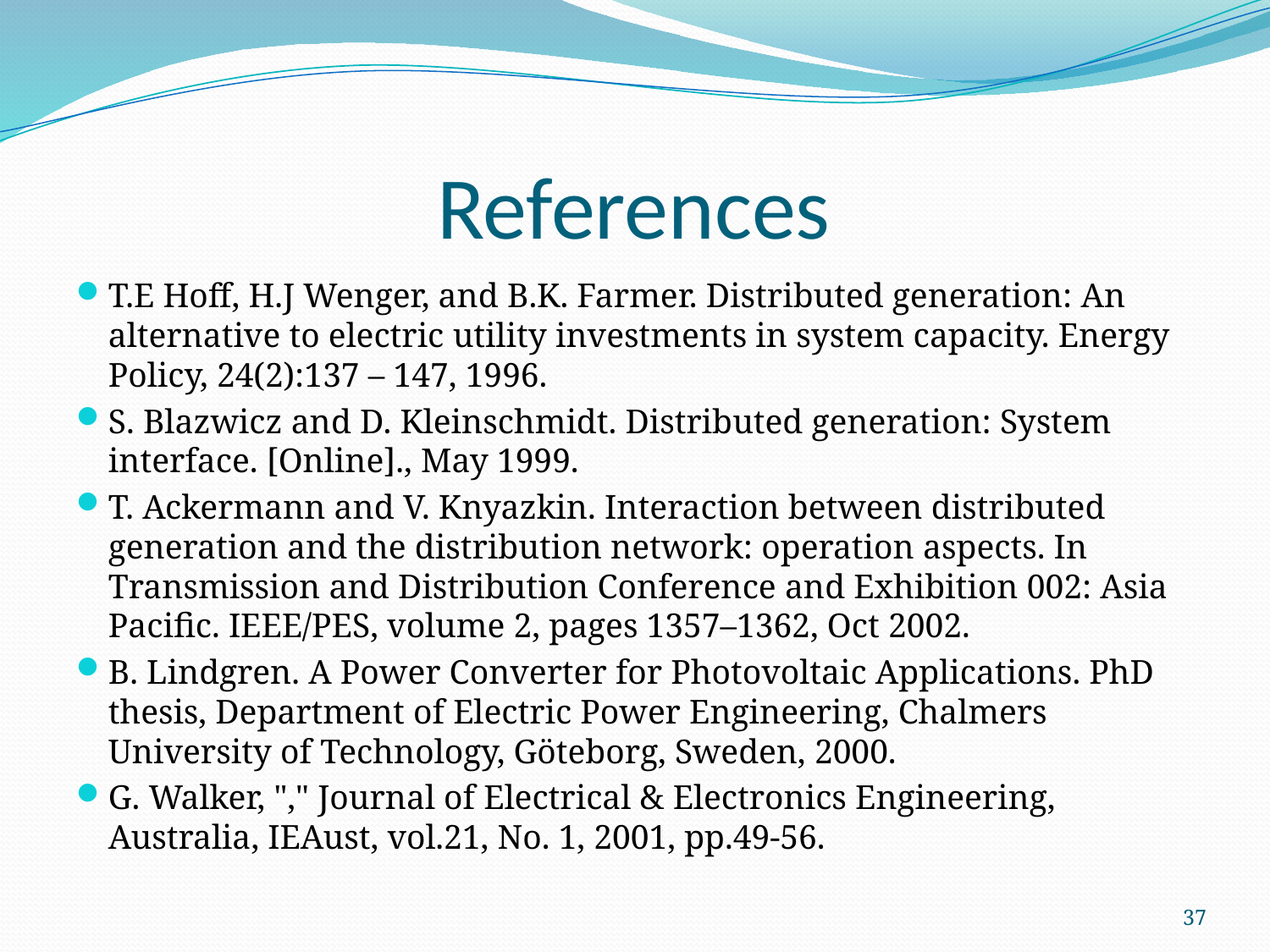

# References
T.E Hoff, H.J Wenger, and B.K. Farmer. Distributed generation: An alternative to electric utility investments in system capacity. Energy Policy, 24(2):137 – 147, 1996.
S. Blazwicz and D. Kleinschmidt. Distributed generation: System interface. [Online]., May 1999.
T. Ackermann and V. Knyazkin. Interaction between distributed generation and the distribution network: operation aspects. In Transmission and Distribution Conference and Exhibition 002: Asia Pacific. IEEE/PES, volume 2, pages 1357–1362, Oct 2002.
B. Lindgren. A Power Converter for Photovoltaic Applications. PhD thesis, Department of Electric Power Engineering, Chalmers University of Technology, Göteborg, Sweden, 2000.
G. Walker, "," Journal of Electrical & Electronics Engineering, Australia, IEAust, vol.21, No. 1, 2001, pp.49-56.

37